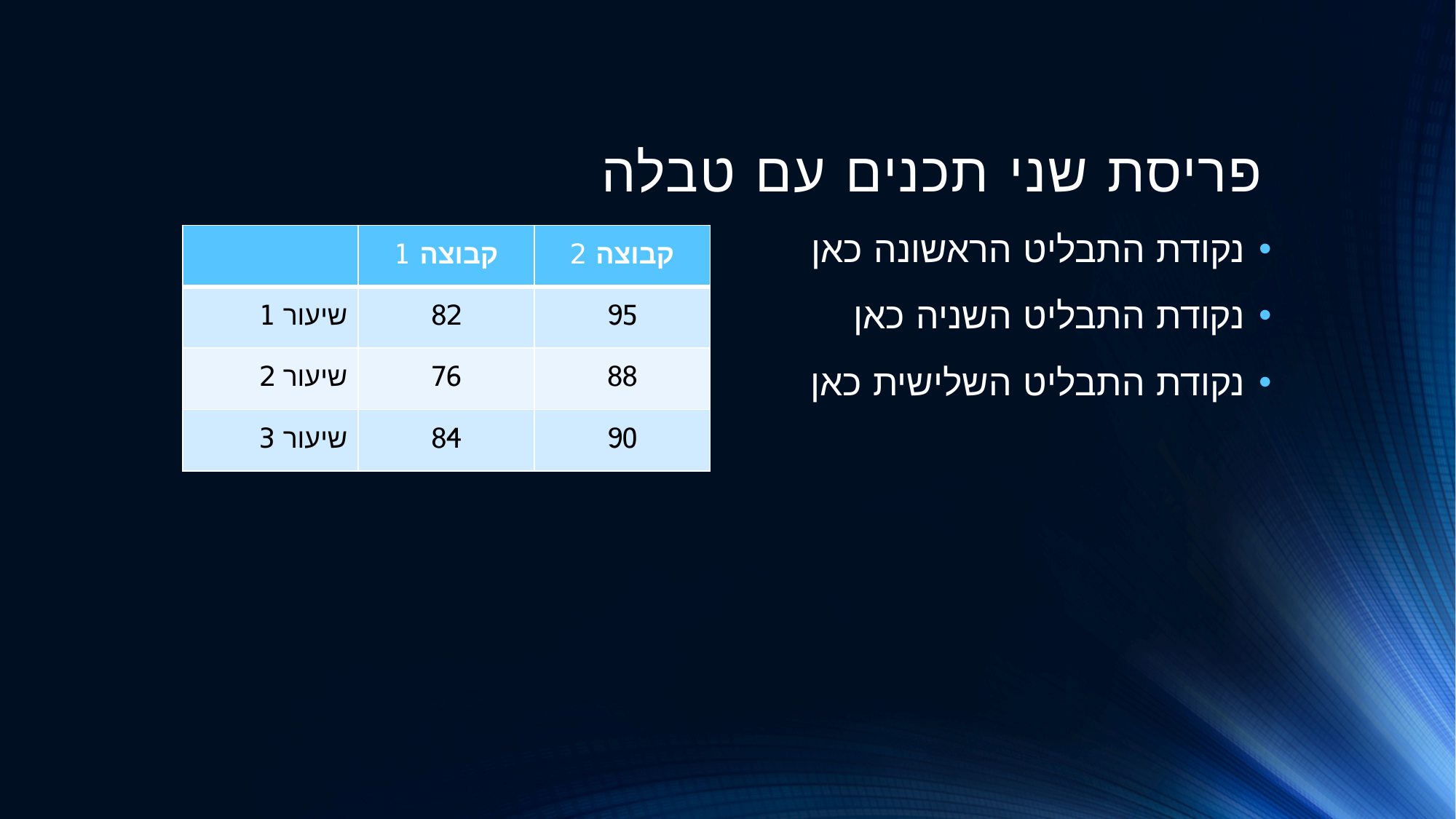

# פריסת שני תכנים עם טבלה
|  | קבוצה 1 | קבוצה 2 |
| --- | --- | --- |
| שיעור 1 | 82 | 95 |
| שיעור 2 | 76 | 88 |
| שיעור 3 | 84 | 90 |
נקודת התבליט הראשונה כאן
נקודת התבליט השניה כאן
נקודת התבליט השלישית כאן